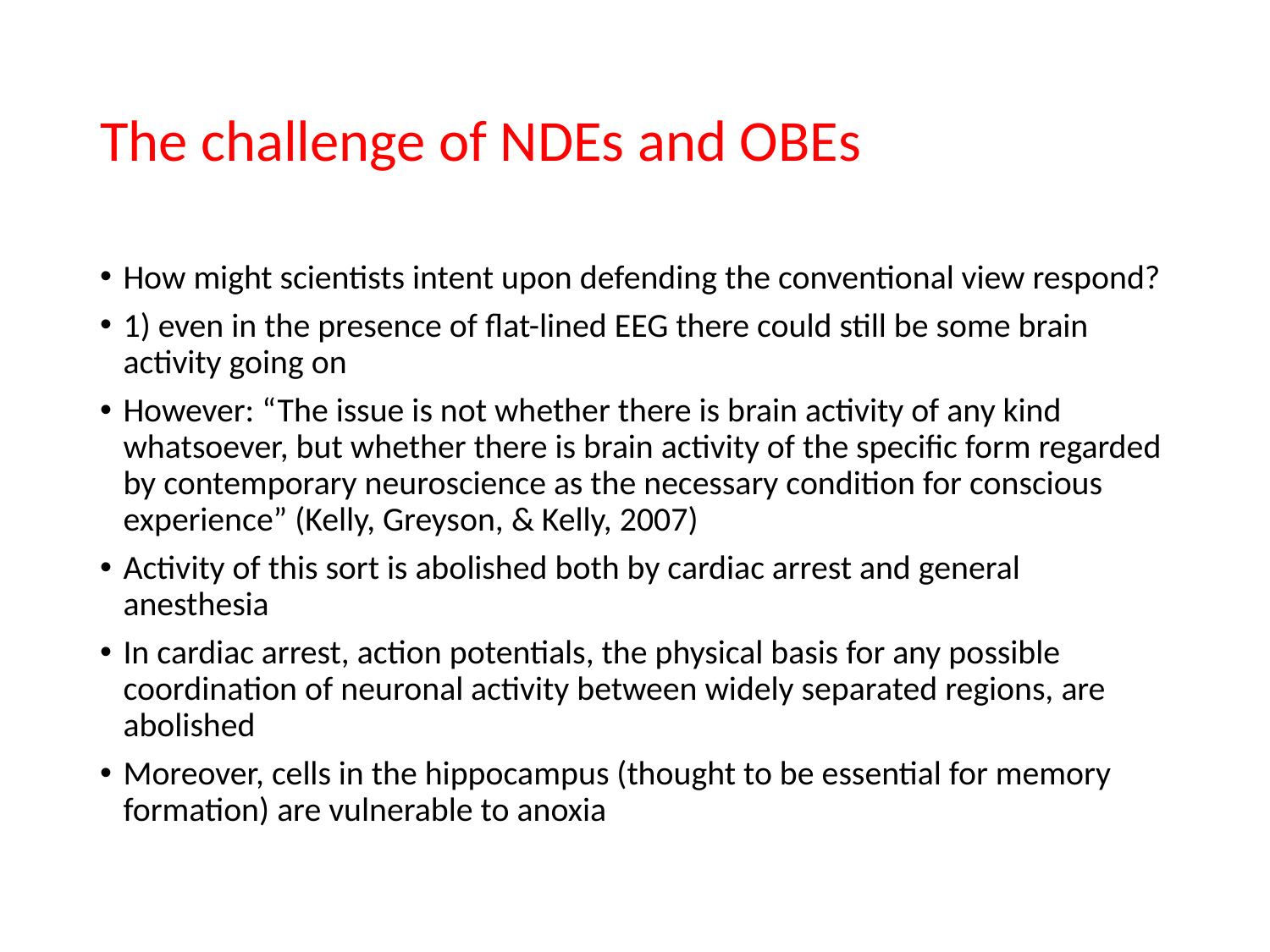

# The challenge of NDEs and OBEs
How might scientists intent upon defending the conventional view respond?
1) even in the presence of flat-lined EEG there could still be some brain activity going on
However: “The issue is not whether there is brain activity of any kind whatsoever, but whether there is brain activity of the specific form regarded by contemporary neuroscience as the necessary condition for conscious experience” (Kelly, Greyson, & Kelly, 2007)
Activity of this sort is abolished both by cardiac arrest and general anesthesia
In cardiac arrest, action potentials, the physical basis for any possible coordination of neuronal activity between widely separated regions, are abolished
Moreover, cells in the hippocampus (thought to be essential for memory formation) are vulnerable to anoxia